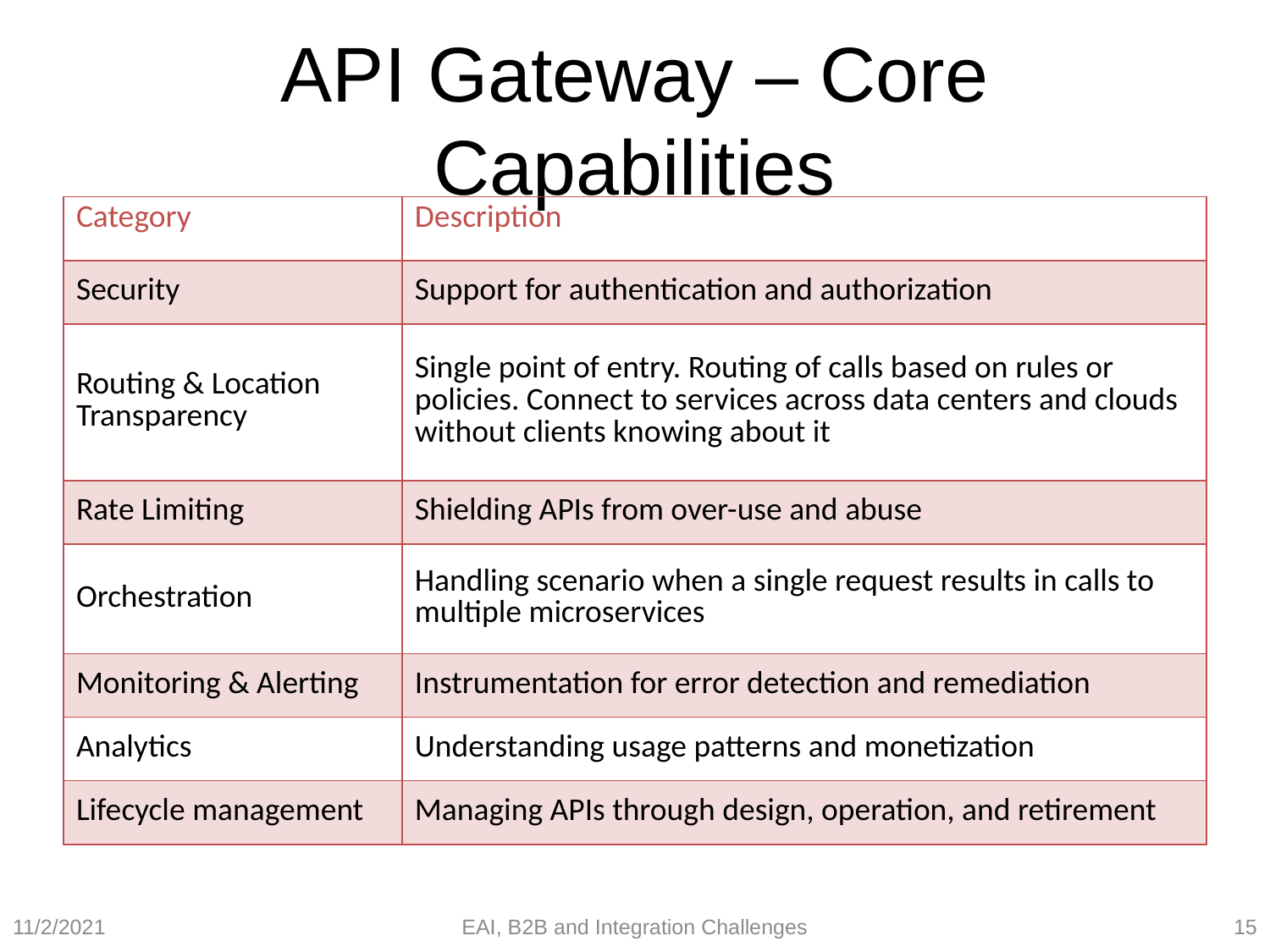

# API Gateway – Core Capabilities
| Category | Description |
| --- | --- |
| Security | Support for authentication and authorization |
| Routing & Location Transparency | Single point of entry. Routing of calls based on rules or policies. Connect to services across data centers and clouds without clients knowing about it |
| Rate Limiting | Shielding APIs from over-use and abuse |
| Orchestration | Handling scenario when a single request results in calls to multiple microservices |
| Monitoring & Alerting | Instrumentation for error detection and remediation |
| Analytics | Understanding usage patterns and monetization |
| Lifecycle management | Managing APIs through design, operation, and retirement |
11/2/2021
EAI, B2B and Integration Challenges
15